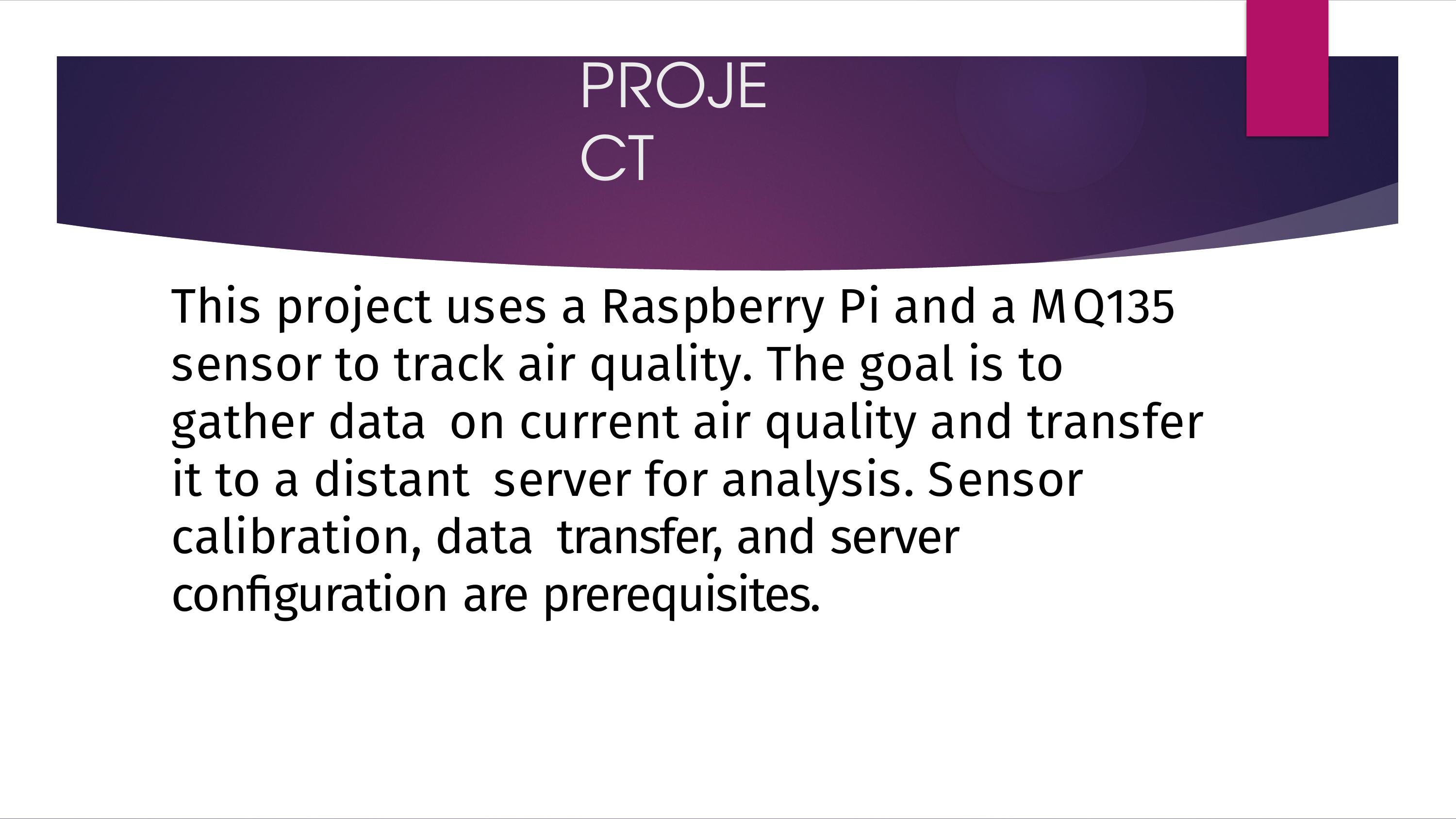

# PROJECT
This project uses a Raspberry Pi and a MQ135  sensor to track air quality. The goal is to gather data  on current air quality and transfer it to a distant  server for analysis. Sensor calibration, data  transfer, and server configuration are prerequisites.